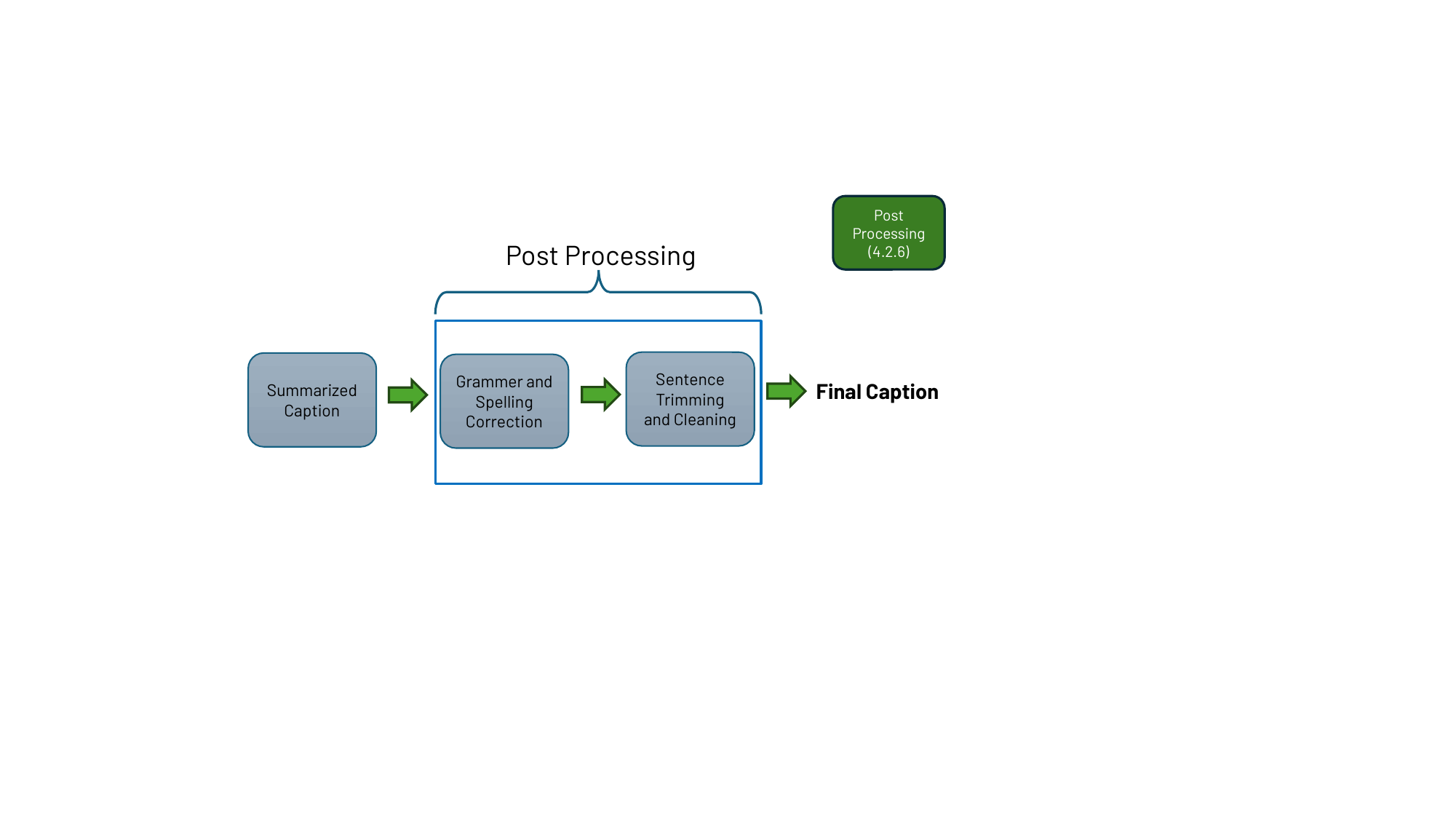

Post Processing
(4.2.6)

Post Processing

Sentence Trimming and Cleaning
Summarized Caption
Grammer and Spelling Correction
Final Caption